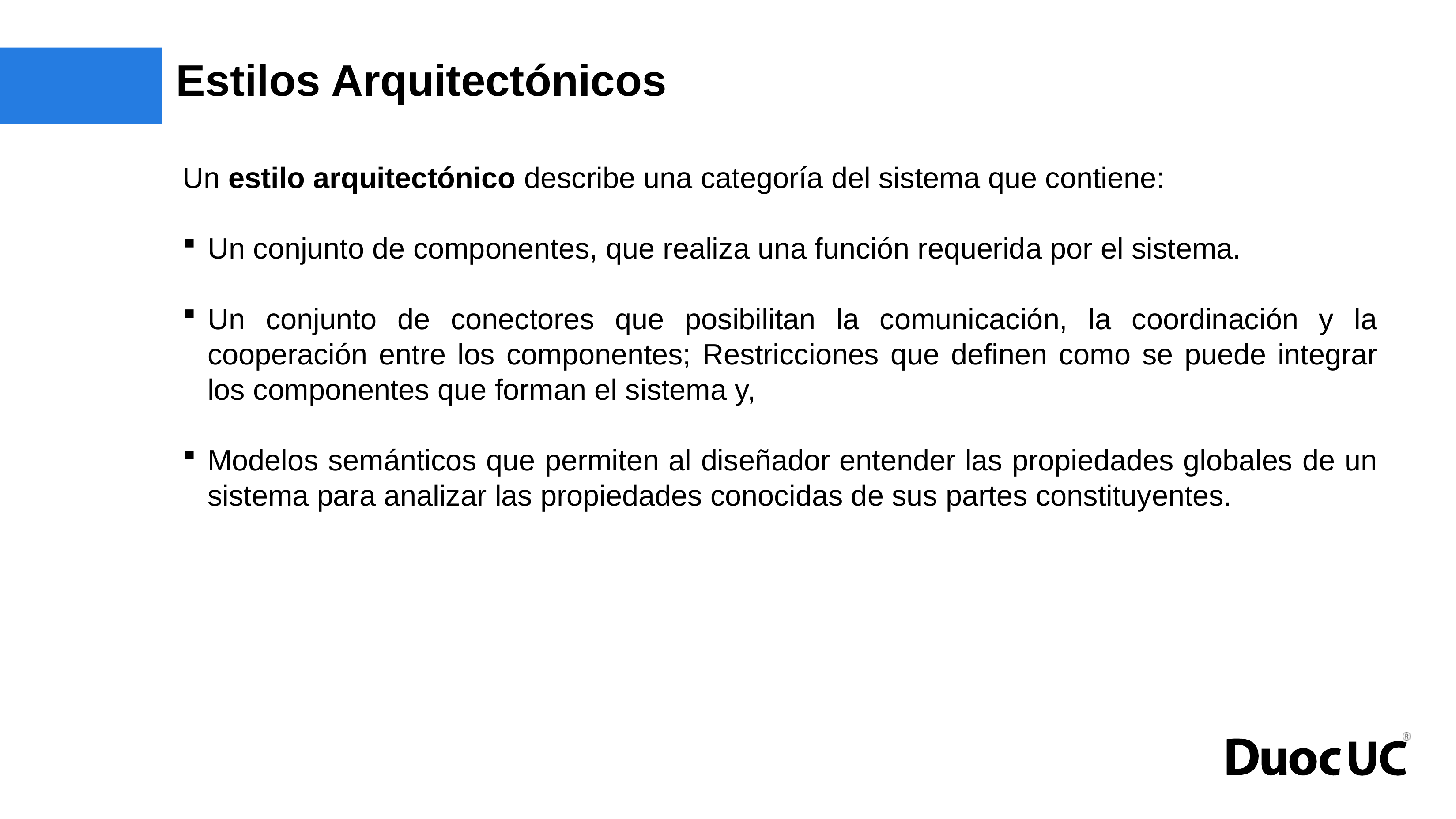

# Estilos Arquitectónicos
Un estilo arquitectónico describe una categoría del sistema que contiene:

Un conjunto de componentes, que realiza una función requerida por el sistema.

Un conjunto de conectores que posibilitan la comunicación, la coordinación y la cooperación entre los componentes; Restricciones que definen como se puede integrar los componentes que forman el sistema y,

Modelos semánticos que permiten al diseñador entender las propiedades globales de un sistema para analizar las propiedades conocidas de sus partes constituyentes.